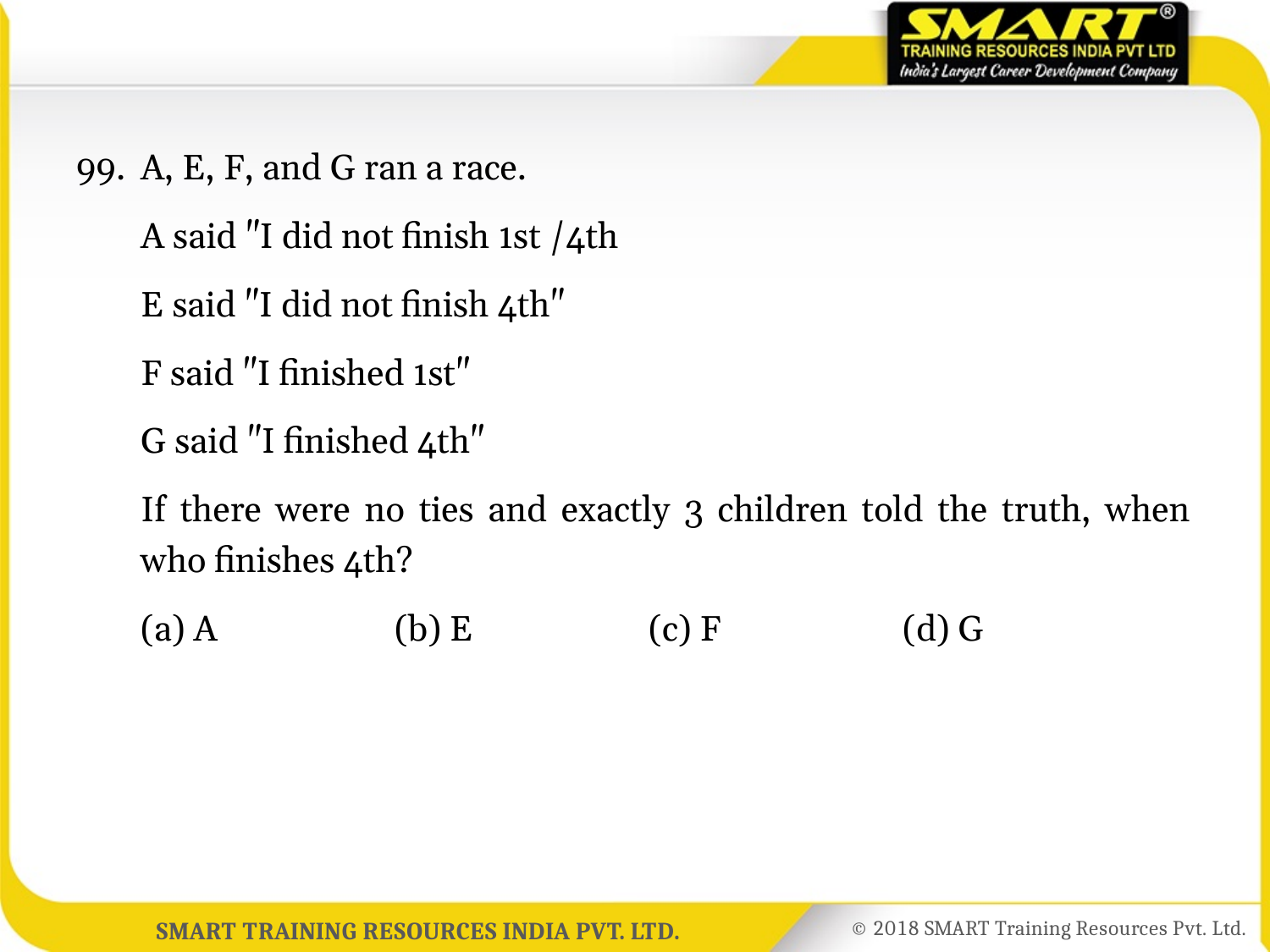

99.	A, E, F, and G ran a race.
	A said "I did not finish 1st /4th
	E said "I did not finish 4th"
	F said "I finished 1st"
	G said "I finished 4th"
	If there were no ties and exactly 3 children told the truth, when who finishes 4th?
	(a) A		(b) E		(c) F		(d) G